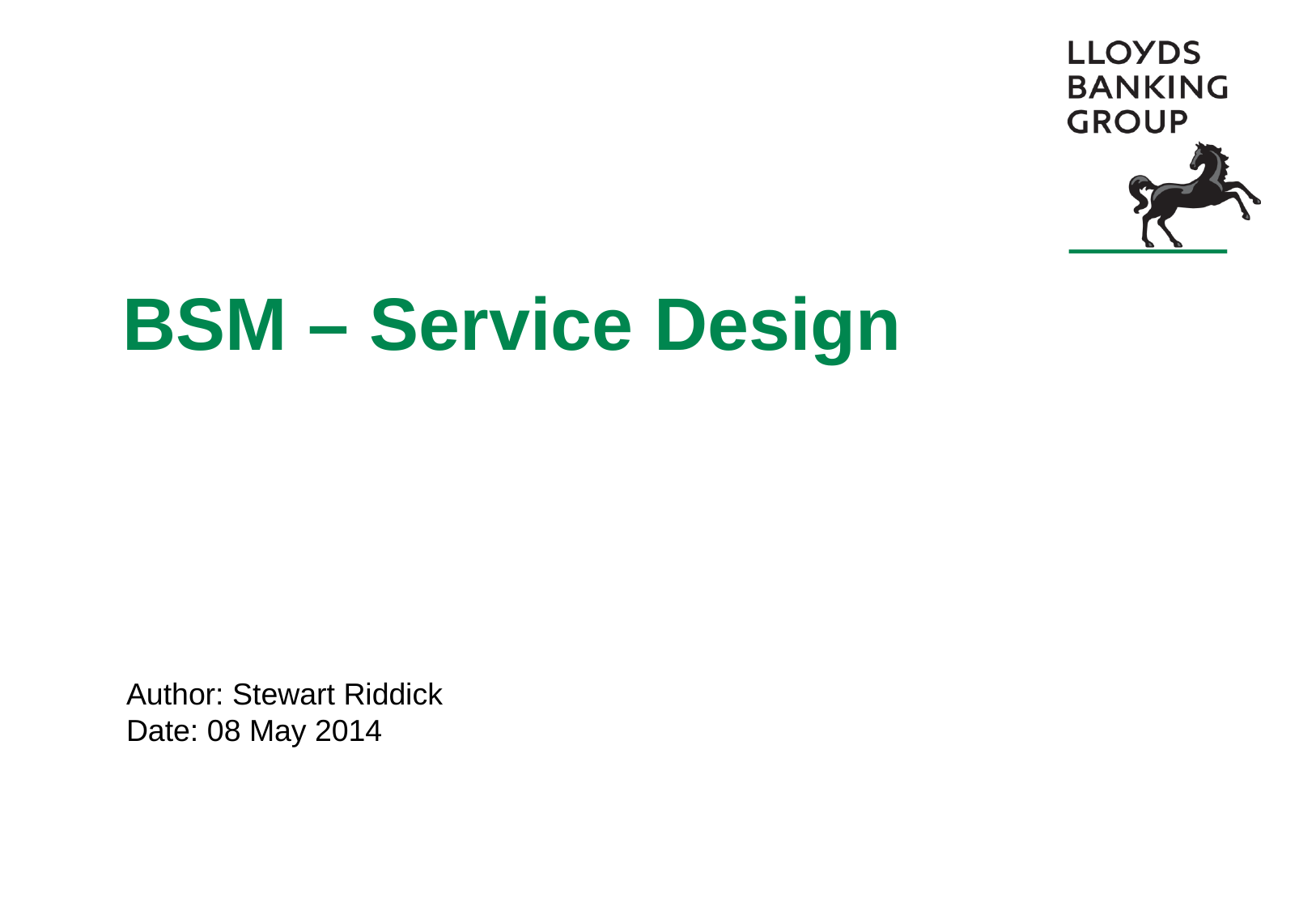

# BSM – Service Design

Author: Stewart Riddick
Date: 08 May 2014